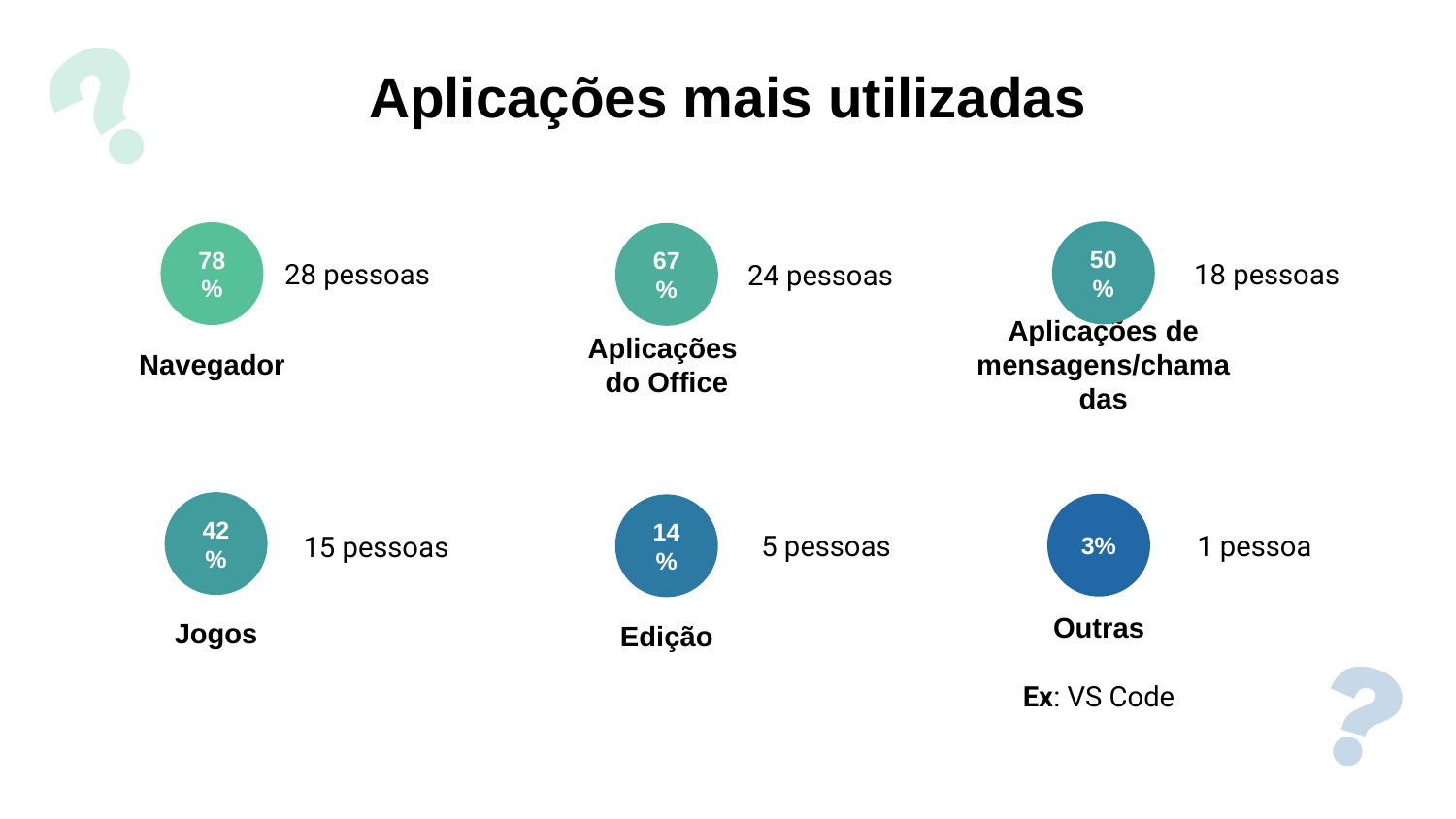

# Aplicações mais utilizadas

18 pessoas
50%
Aplicações de mensagens/chamadas
28 pessoas
78%
Navegador
24 pessoas
67%
Aplicações
do Office
5 pessoas
14%
Edição
1 pessoa
15 pessoas
42%
Jogos
3%
Outras
Ex: VS Code